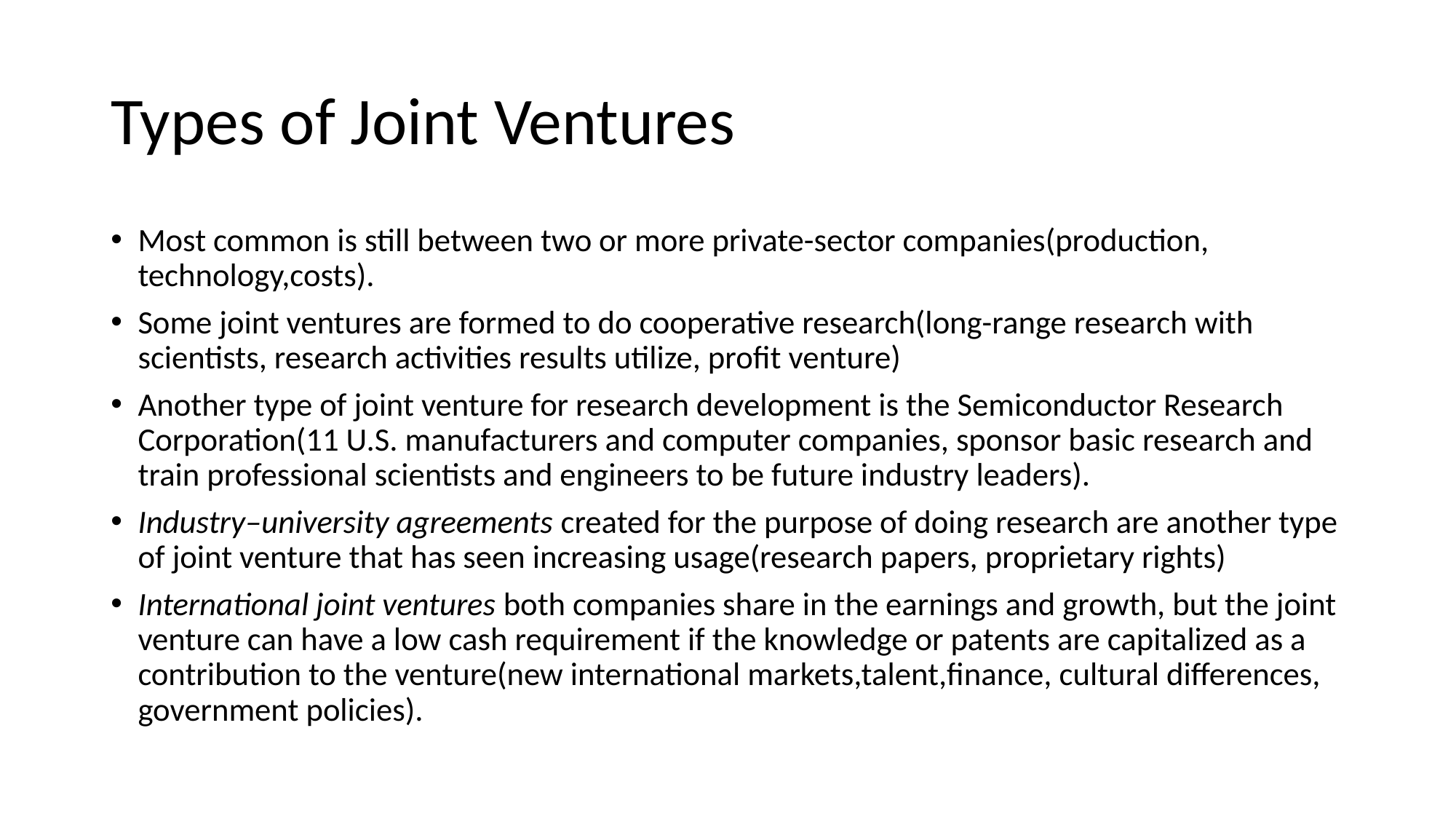

# Types of Joint Ventures
Most common is still between two or more private-sector companies(production, technology,costs).
Some joint ventures are formed to do cooperative research(long-range research with scientists, research activities results utilize, profit venture)
Another type of joint venture for research development is the Semiconductor Research Corporation(11 U.S. manufacturers and computer companies, sponsor basic research and train professional scientists and engineers to be future industry leaders).
Industry–university agreements created for the purpose of doing research are another type of joint venture that has seen increasing usage(research papers, proprietary rights)
International joint ventures both companies share in the earnings and growth, but the joint venture can have a low cash requirement if the knowledge or patents are capitalized as a contribution to the venture(new international markets,talent,finance, cultural differences, government policies).